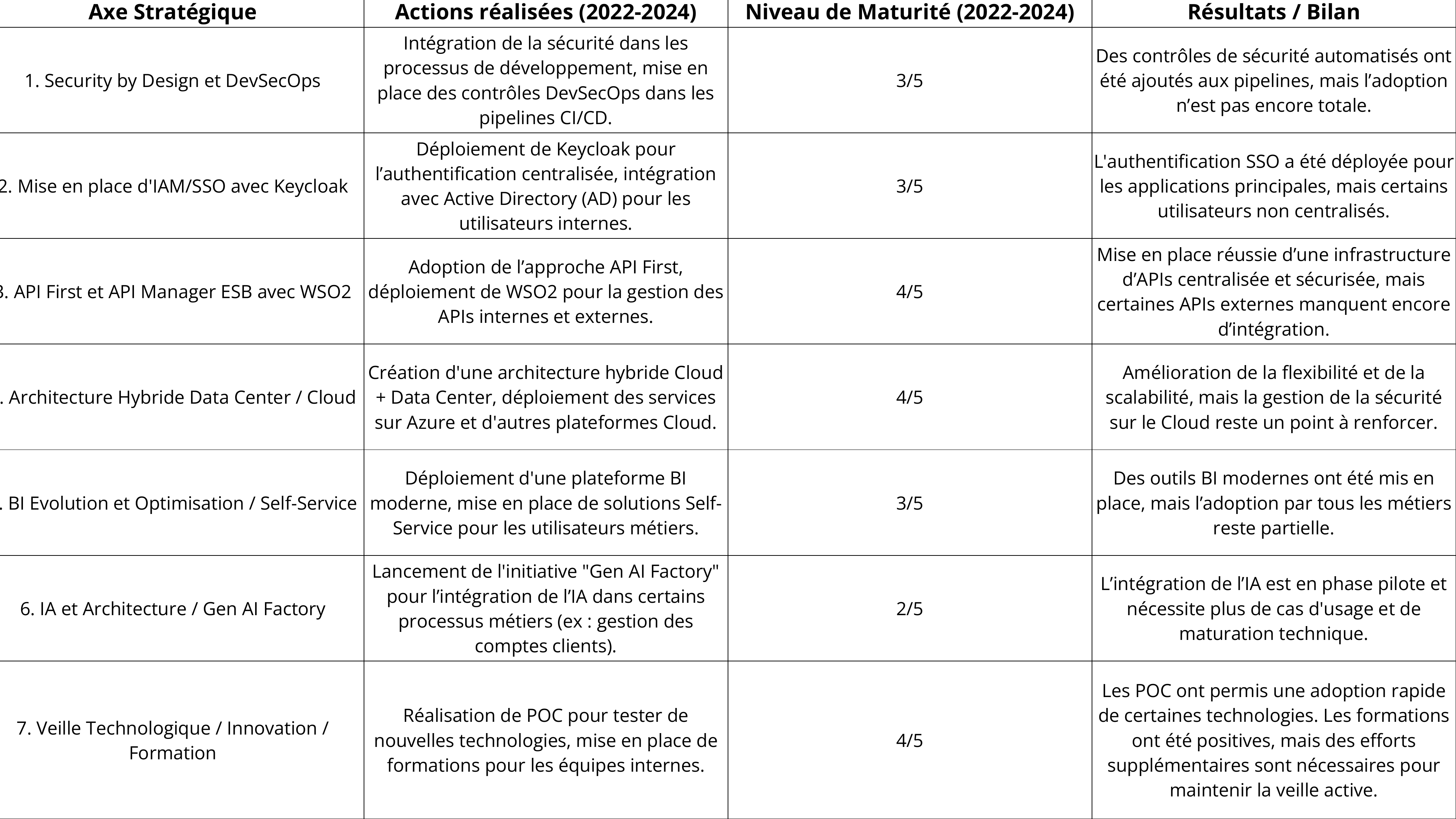

| Axe Stratégique | Actions réalisées (2022-2024) | Niveau de Maturité (2022-2024) | Résultats / Bilan |
| --- | --- | --- | --- |
| 1. Security by Design et DevSecOps | Intégration de la sécurité dans les processus de développement, mise en place des contrôles DevSecOps dans les pipelines CI/CD. | 3/5 | Des contrôles de sécurité automatisés ont été ajoutés aux pipelines, mais l’adoption n’est pas encore totale. |
| 2. Mise en place d'IAM/SSO avec Keycloak | Déploiement de Keycloak pour l’authentification centralisée, intégration avec Active Directory (AD) pour les utilisateurs internes. | 3/5 | L'authentification SSO a été déployée pour les applications principales, mais certains utilisateurs non centralisés. |
| 3. API First et API Manager ESB avec WSO2 | Adoption de l’approche API First, déploiement de WSO2 pour la gestion des APIs internes et externes. | 4/5 | Mise en place réussie d’une infrastructure d’APIs centralisée et sécurisée, mais certaines APIs externes manquent encore d’intégration. |
| 4. Architecture Hybride Data Center / Cloud | Création d'une architecture hybride Cloud + Data Center, déploiement des services sur Azure et d'autres plateformes Cloud. | 4/5 | Amélioration de la flexibilité et de la scalabilité, mais la gestion de la sécurité sur le Cloud reste un point à renforcer. |
| 5. BI Evolution et Optimisation / Self-Service | Déploiement d'une plateforme BI moderne, mise en place de solutions Self-Service pour les utilisateurs métiers. | 3/5 | Des outils BI modernes ont été mis en place, mais l’adoption par tous les métiers reste partielle. |
| 6. IA et Architecture / Gen AI Factory | Lancement de l'initiative "Gen AI Factory" pour l’intégration de l’IA dans certains processus métiers (ex : gestion des comptes clients). | 2/5 | L’intégration de l’IA est en phase pilote et nécessite plus de cas d'usage et de maturation technique. |
| 7. Veille Technologique / Innovation / Formation | Réalisation de POC pour tester de nouvelles technologies, mise en place de formations pour les équipes internes. | 4/5 | Les POC ont permis une adoption rapide de certaines technologies. Les formations ont été positives, mais des efforts supplémentaires sont nécessaires pour maintenir la veille active. |